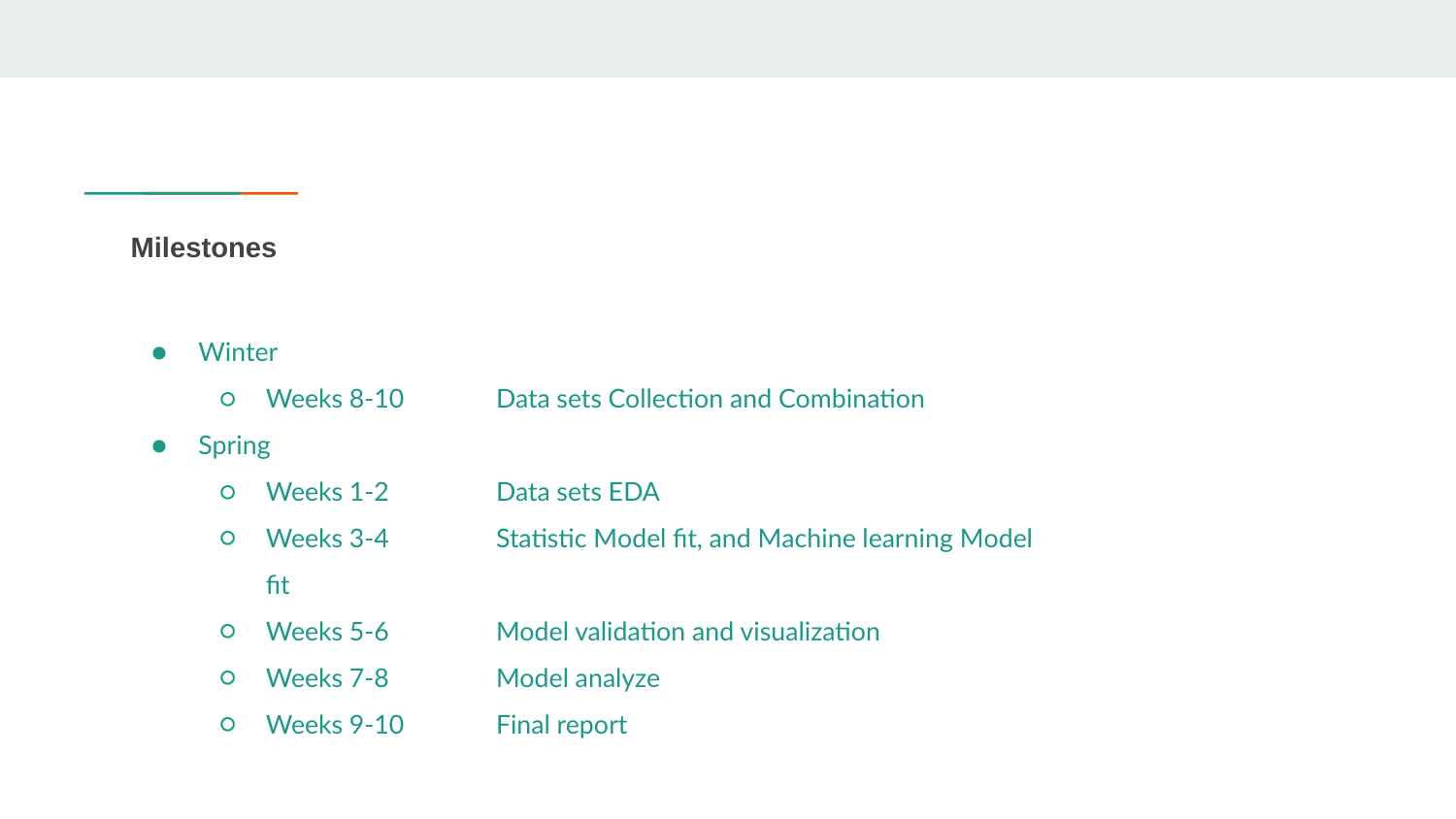

# Milestones
Winter
Weeks 8-10	Data sets Collection and Combination
Spring
Weeks 1-2	Data sets EDA
Weeks 3-4	Statistic Model fit, and Machine learning Model fit
Weeks 5-6	Model validation and visualization
Weeks 7-8	Model analyze
Weeks 9-10	Final report